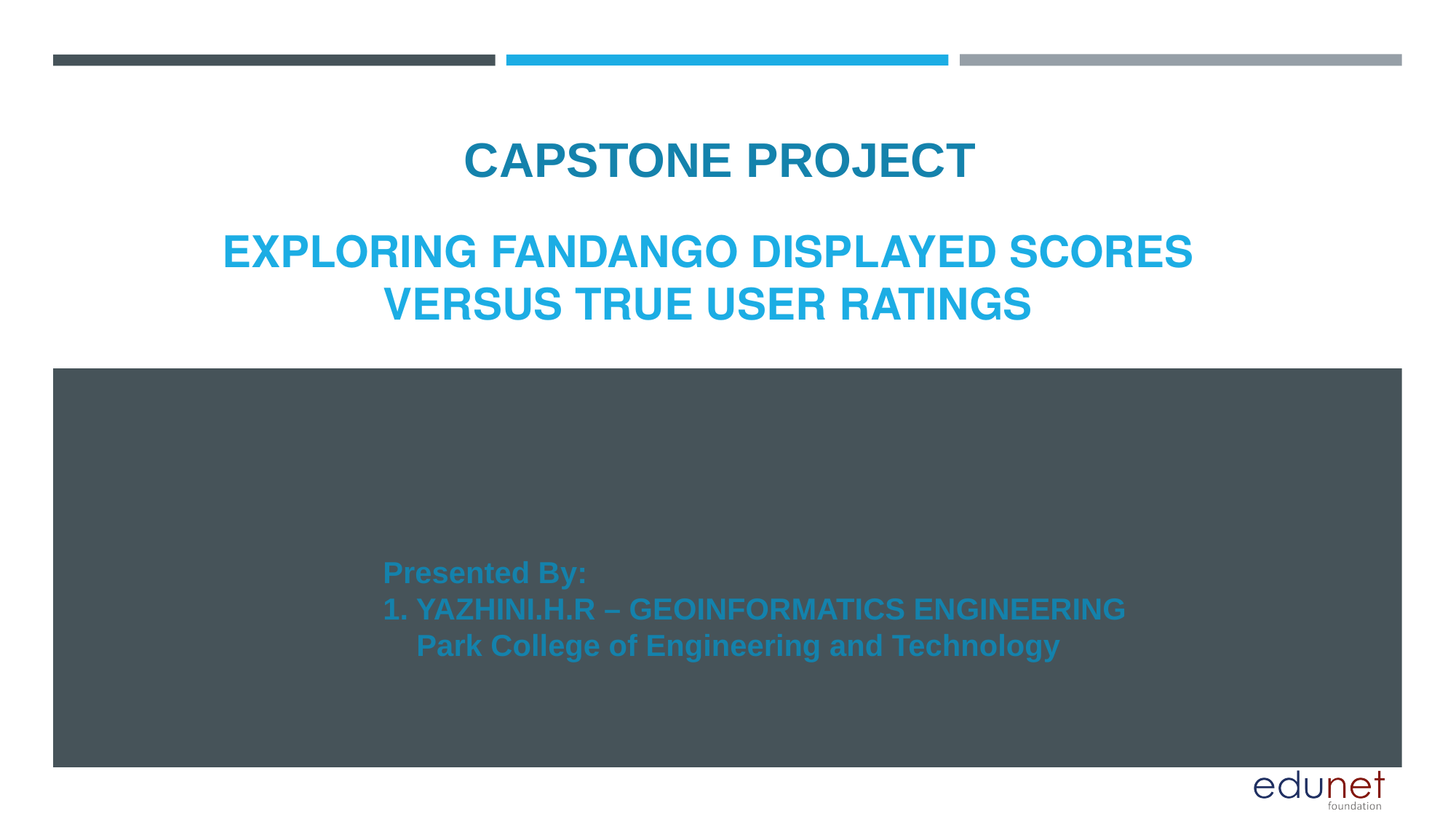

CAPSTONE PROJECT
# Exploring Fandango Displayed Scores versus True User Ratings
Presented By:
1. YAZHINI.H.R – GEOINFORMATICS ENGINEERING
    Park College of Engineering and Technology